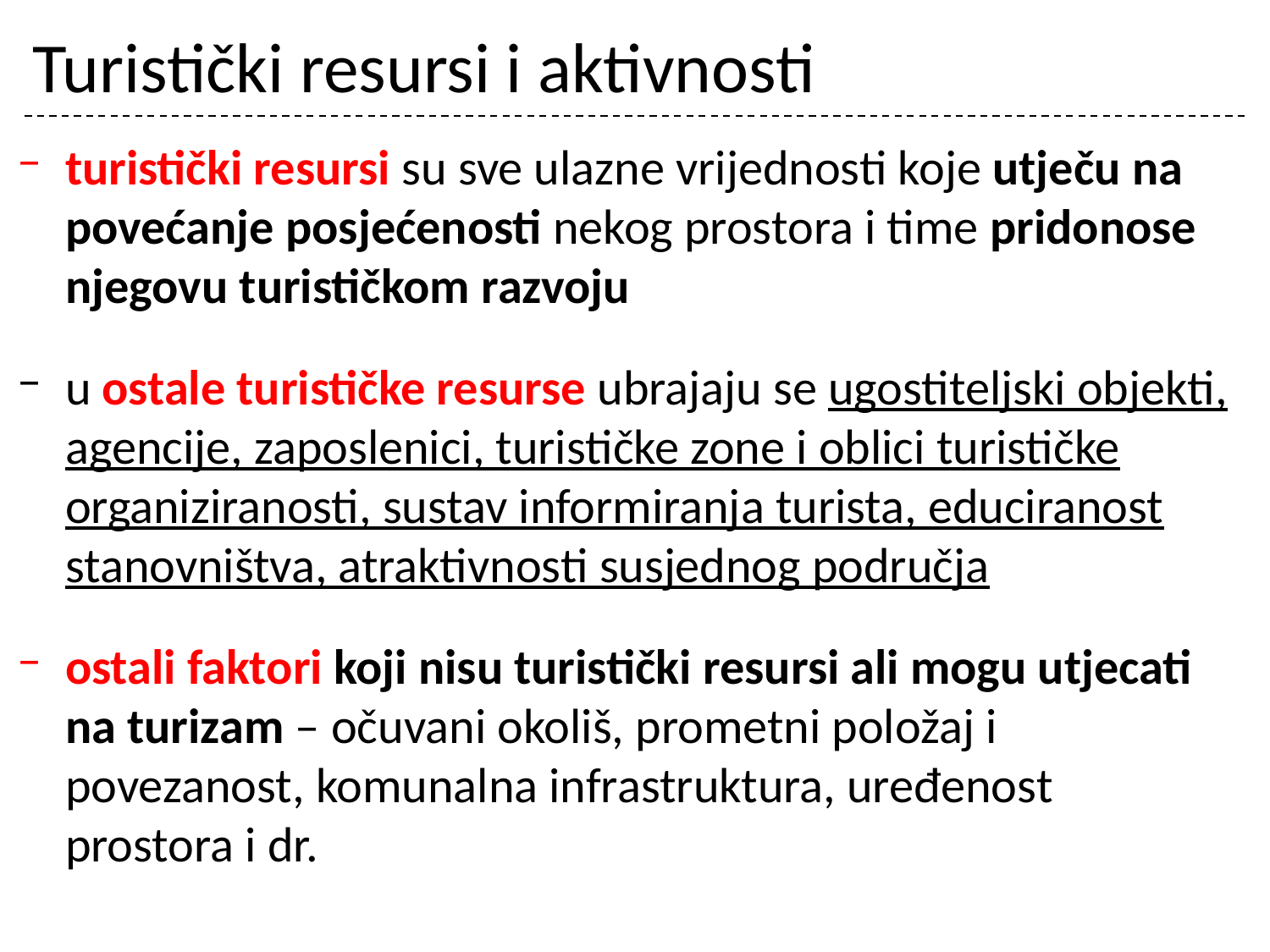

# Turistički resursi i aktivnosti
turistički resursi su sve ulazne vrijednosti koje utječu na povećanje posjećenosti nekog prostora i time pridonose njegovu turističkom razvoju
u ostale turističke resurse ubrajaju se ugostiteljski objekti, agencije, zaposlenici, turističke zone i oblici turističke organiziranosti, sustav informiranja turista, educiranost stanovništva, atraktivnosti susjednog područja
ostali faktori koji nisu turistički resursi ali mogu utjecati na turizam – očuvani okoliš, prometni položaj i povezanost, komunalna infrastruktura, uređenost prostora i dr.